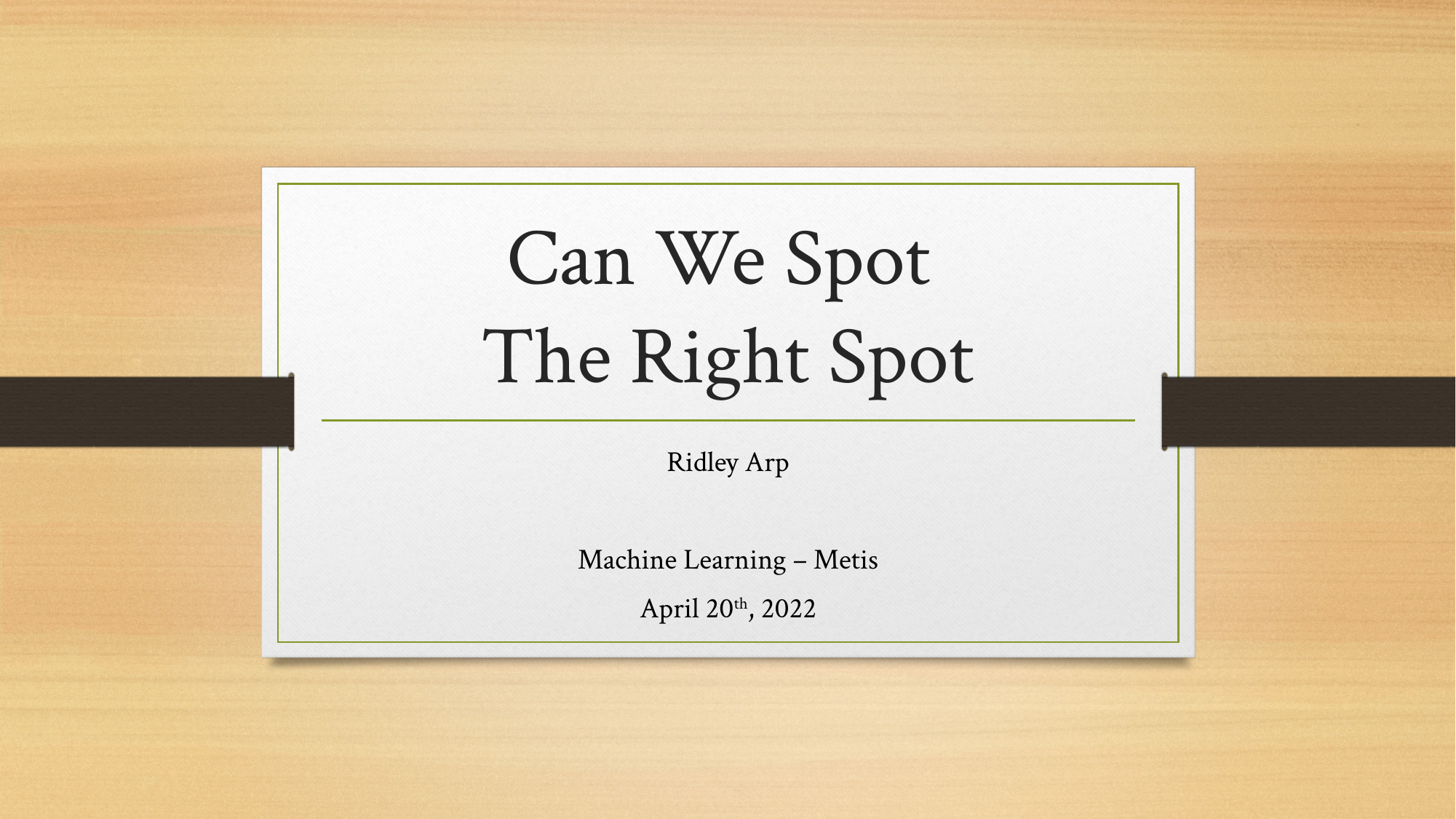

# Can We Spot The Right Spot
Ridley Arp

Machine Learning – Metis
April 20th, 2022